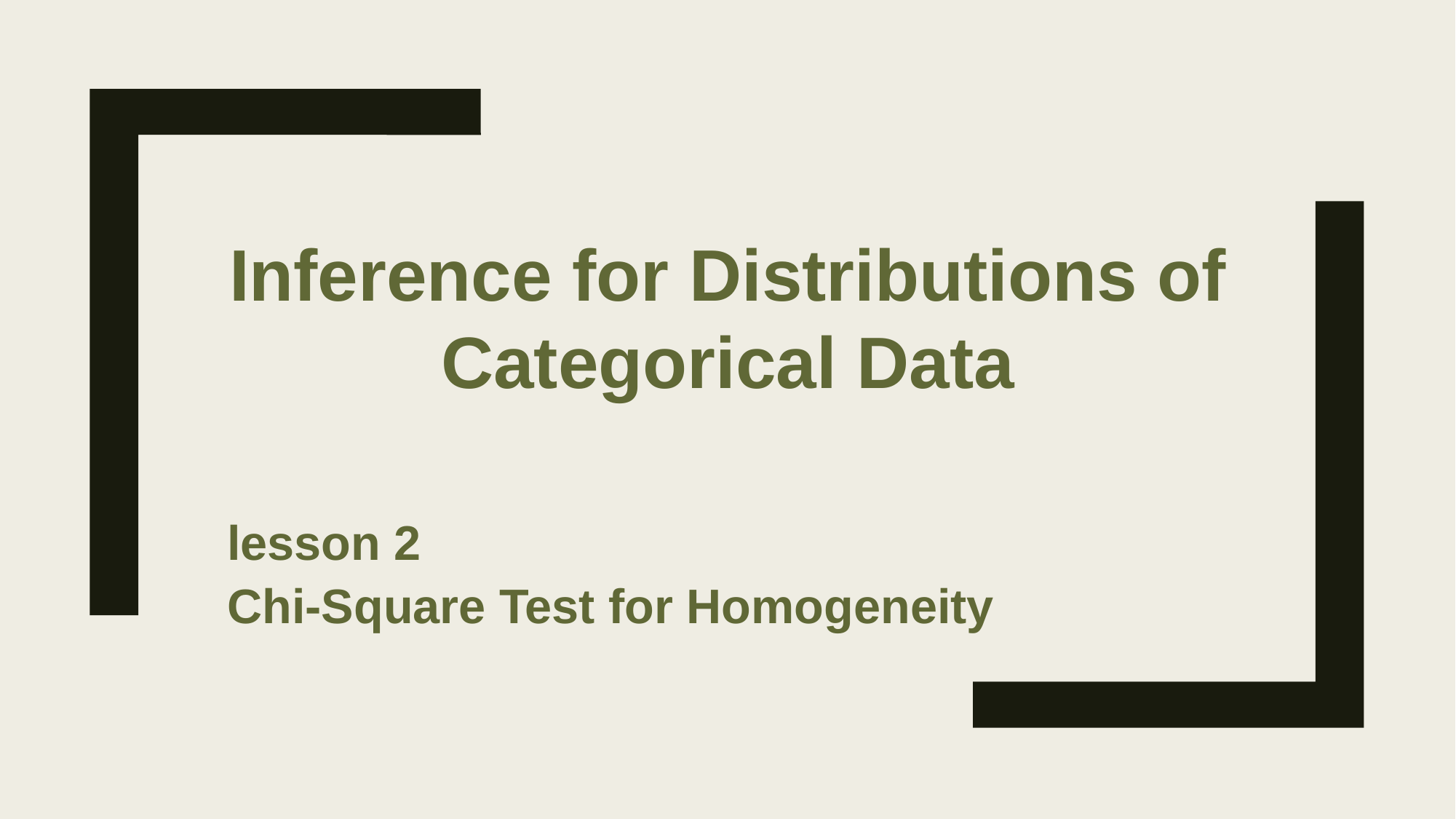

Inference for Distributions of Categorical Data
lesson 2
Chi-Square Test for Homogeneity